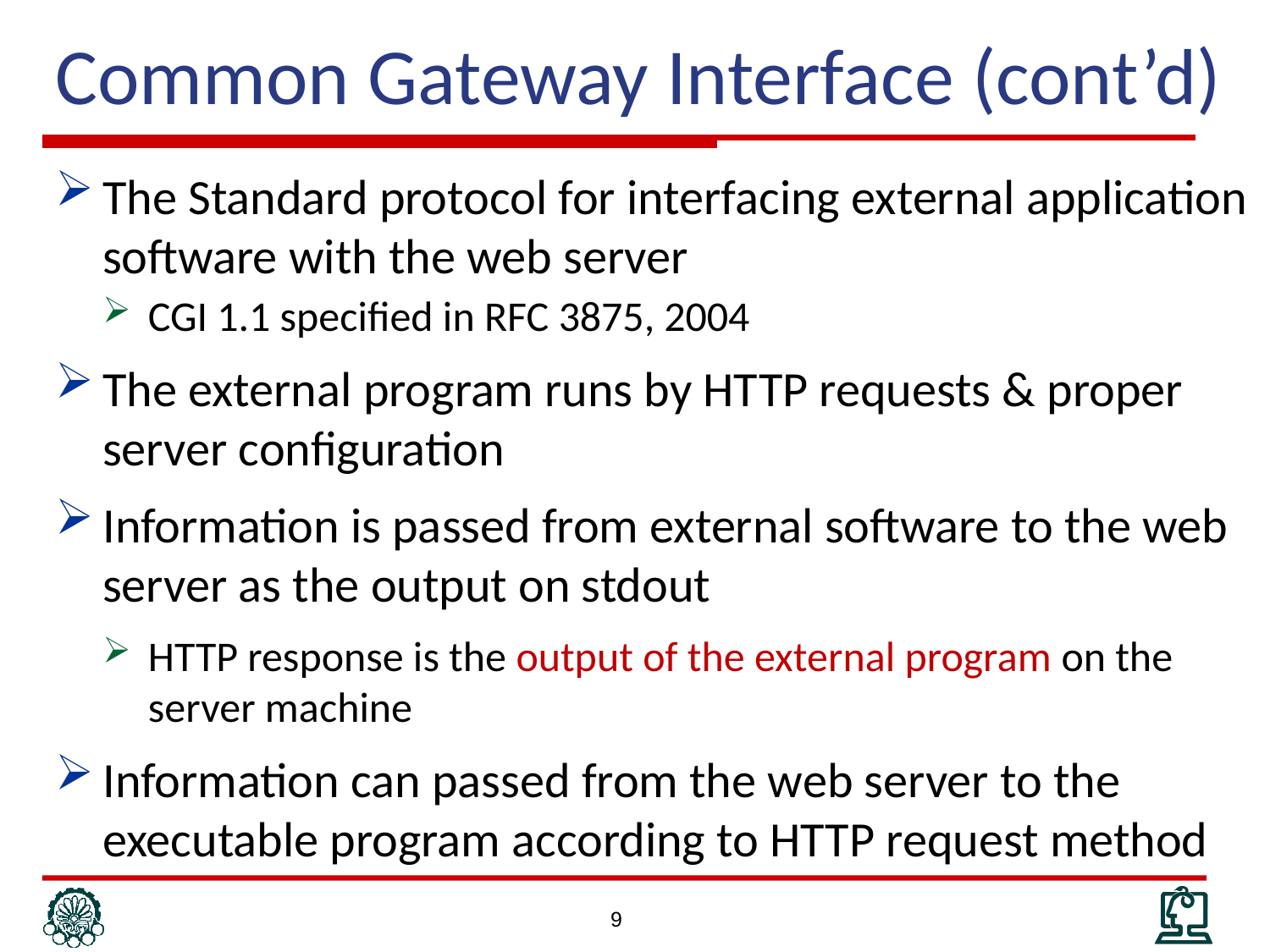

# Common Gateway Interface (cont’d)
The Standard protocol for interfacing external application software with the web server
CGI 1.1 specified in RFC 3875, 2004
The external program runs by HTTP requests & proper server configuration
Information is passed from external software to the web server as the output on stdout
HTTP response is the output of the external program on the server machine
Information can passed from the web server to the executable program according to HTTP request method
9